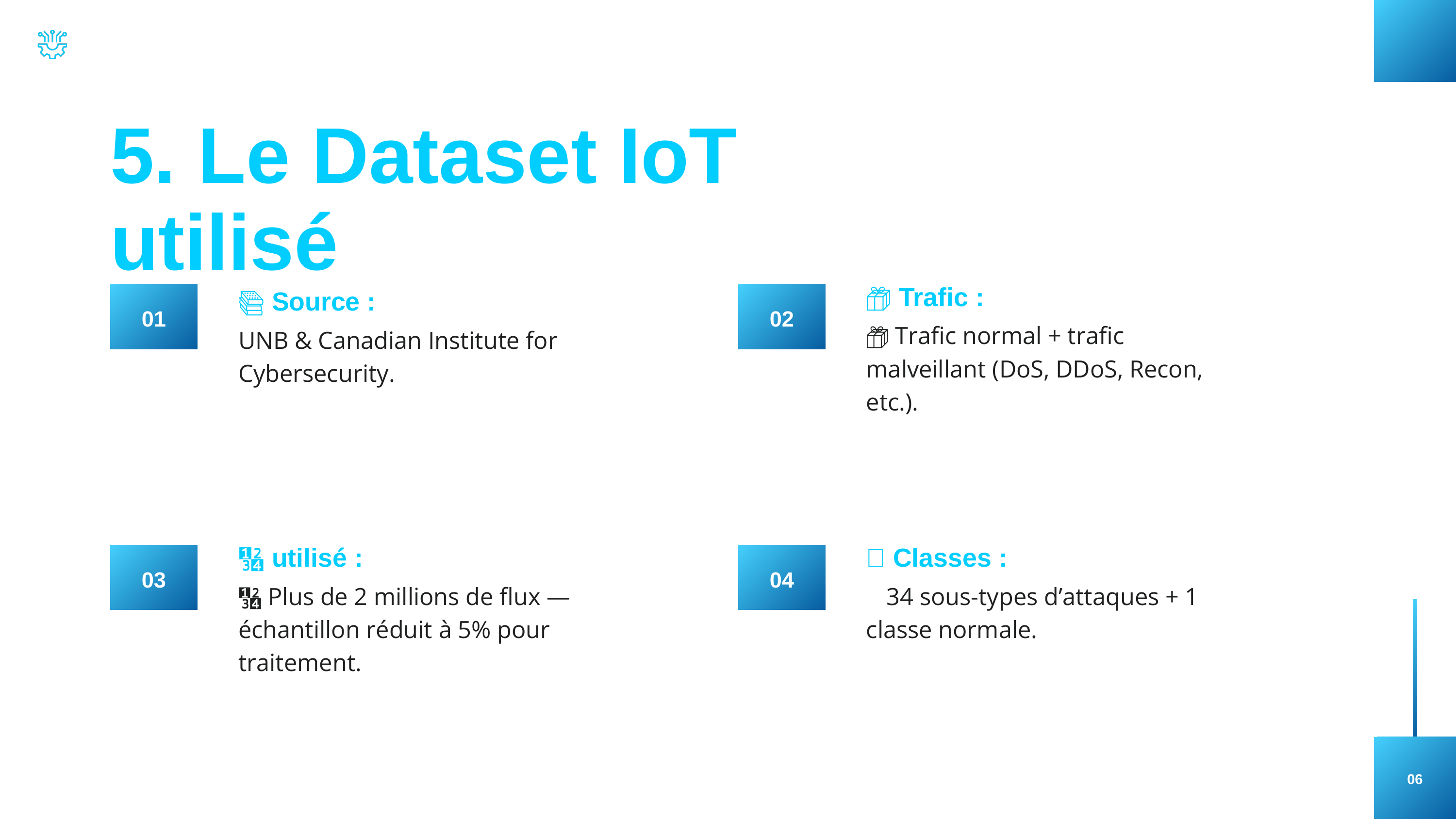

5. Le Dataset IoT utilisé
📦 Trafic :
📚 Source :

01
02
📦 Trafic normal + trafic malveillant (DoS, DDoS, Recon, etc.).
UNB & Canadian Institute for Cybersecurity.
🔢 utilisé :
🧪 Classes :

03
04
🔢 Plus de 2 millions de flux — échantillon réduit à 5% pour traitement.
🧪 34 sous-types d’attaques + 1 classe normale.

06